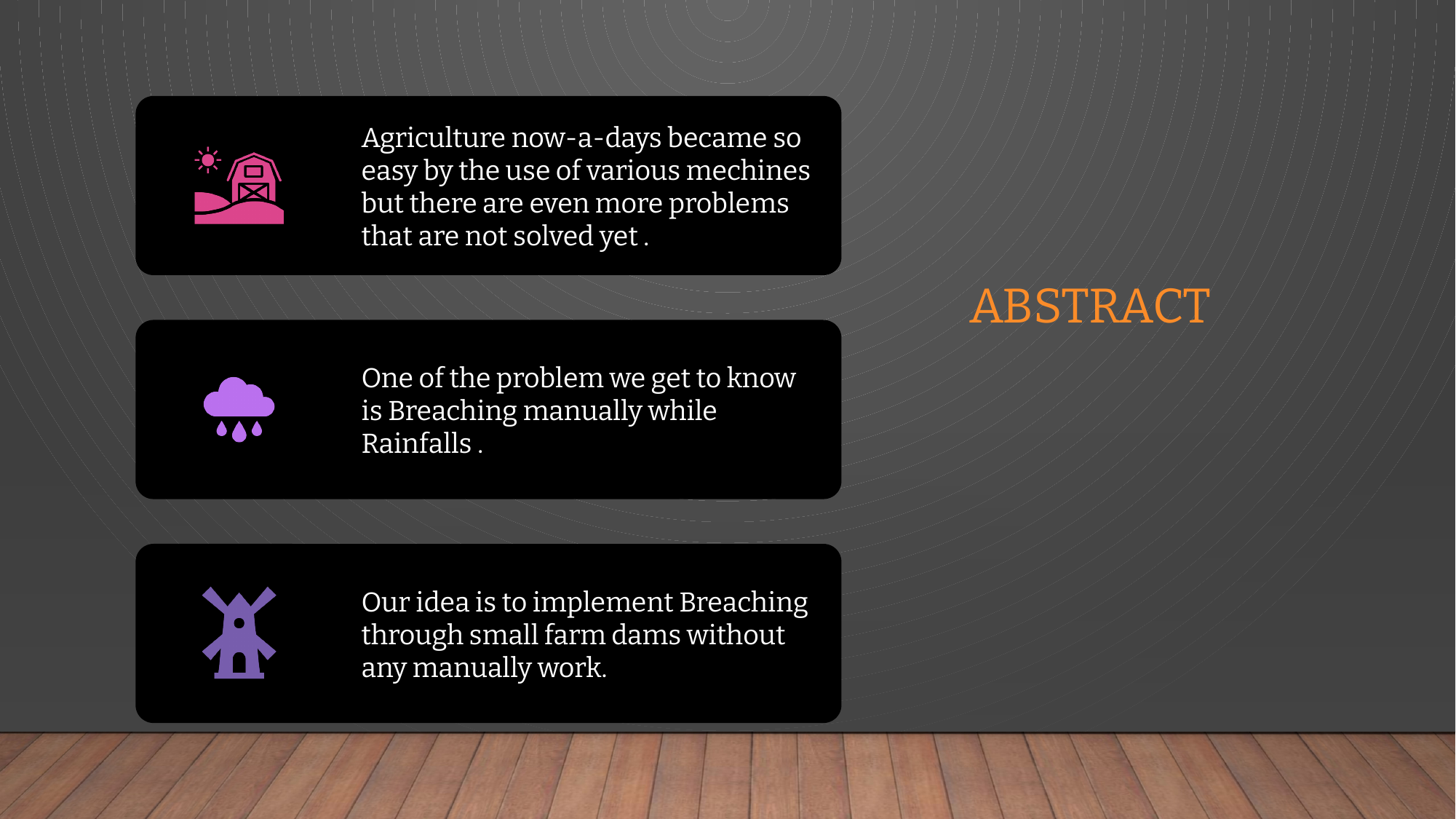

Agriculture now-a-days became so easy by the use of various mechines but there are even more problems that are not solved yet .
One of the problem we get to know is Breaching manually while Rainfalls .
Our idea is to implement Breaching through small farm dams without any manually work.
# ABSTRACT